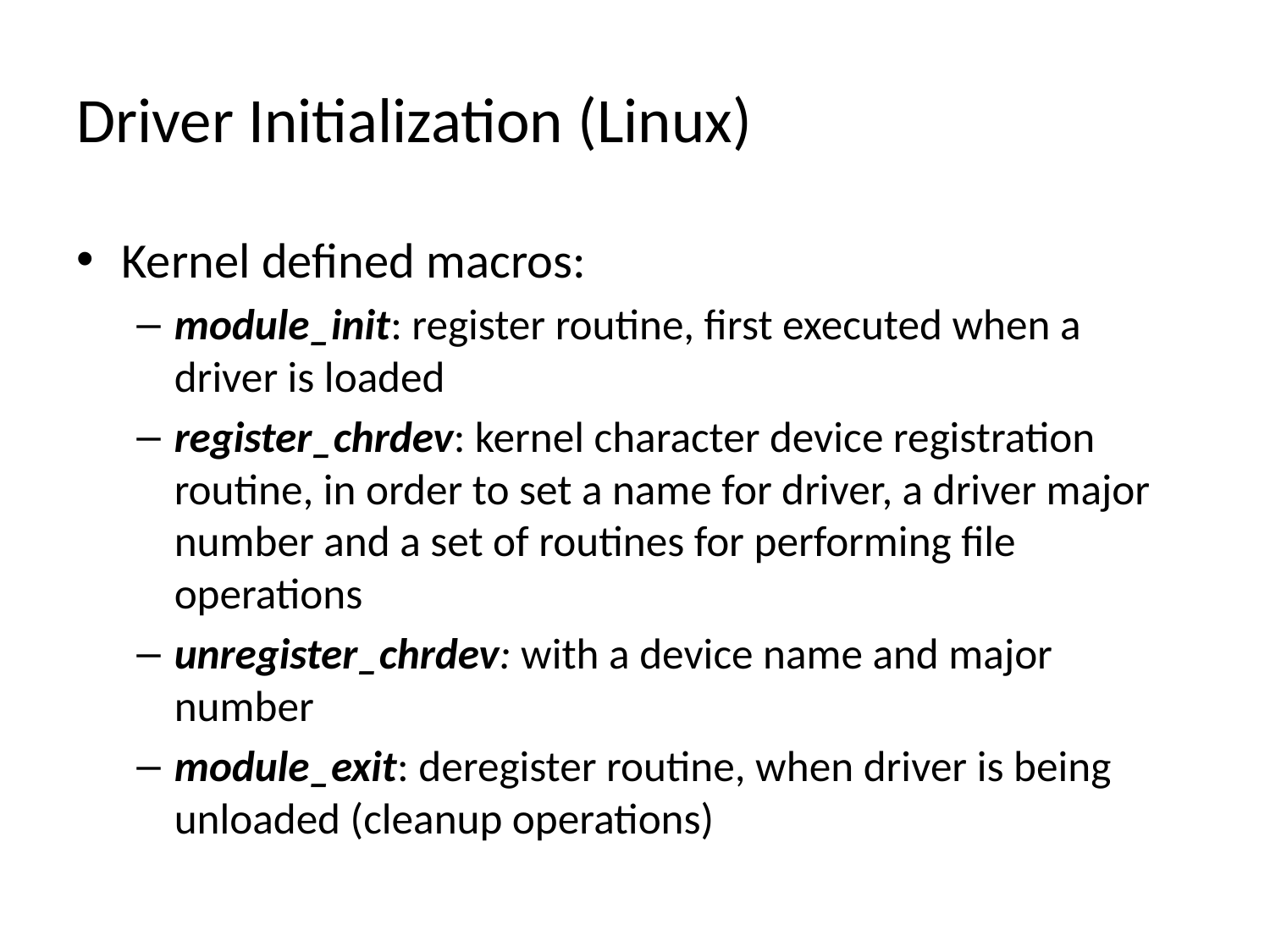

# Driver Initialization (Linux)
Kernel defined macros:
module_init: register routine, first executed when a driver is loaded
register_chrdev: kernel character device registration routine, in order to set a name for driver, a driver major number and a set of routines for performing file operations
unregister_chrdev: with a device name and major number
module_exit: deregister routine, when driver is being unloaded (cleanup operations)